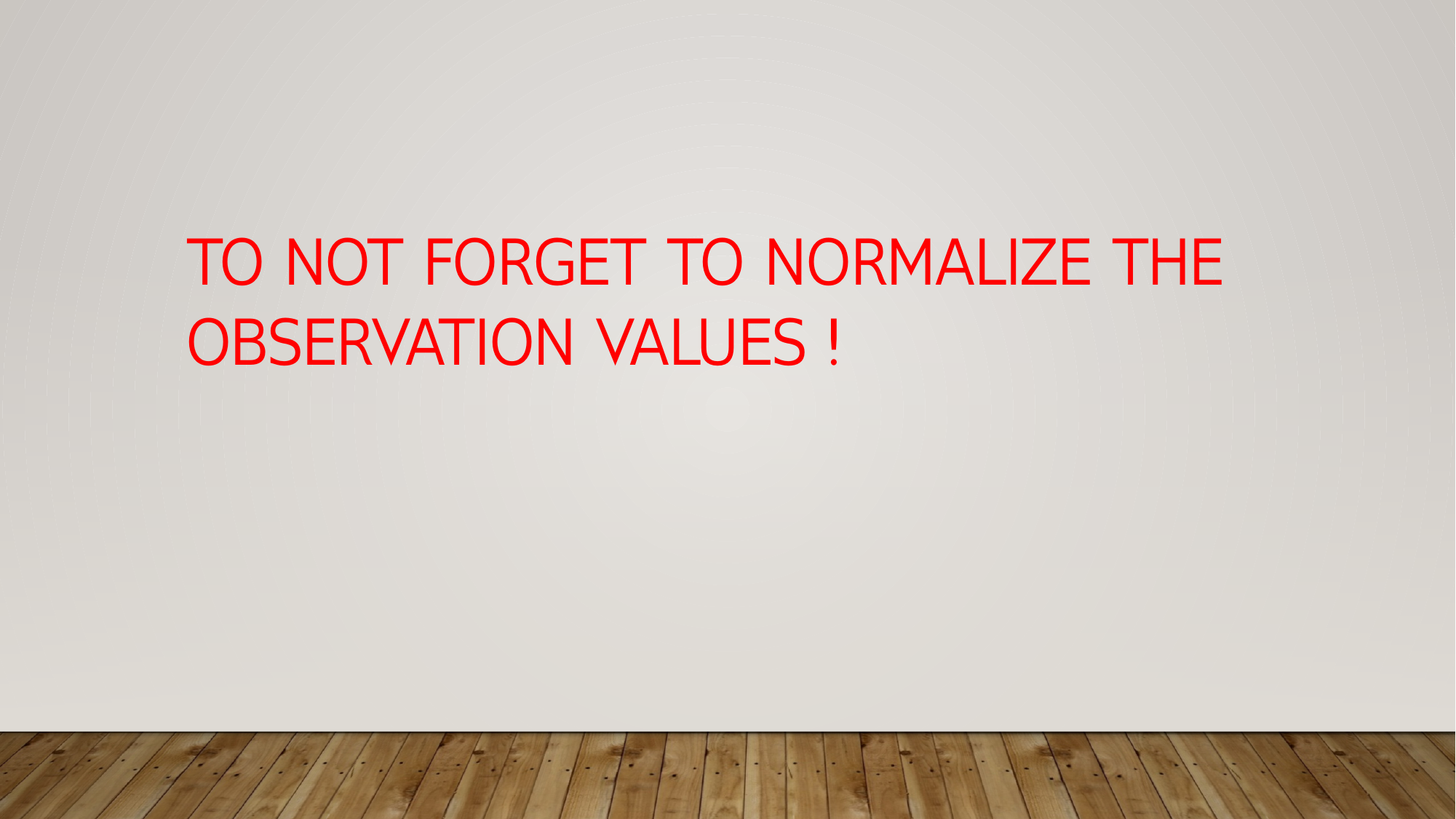

TO NOT FORGET TO NORMALIZE THE OBSERVATION VALUES !